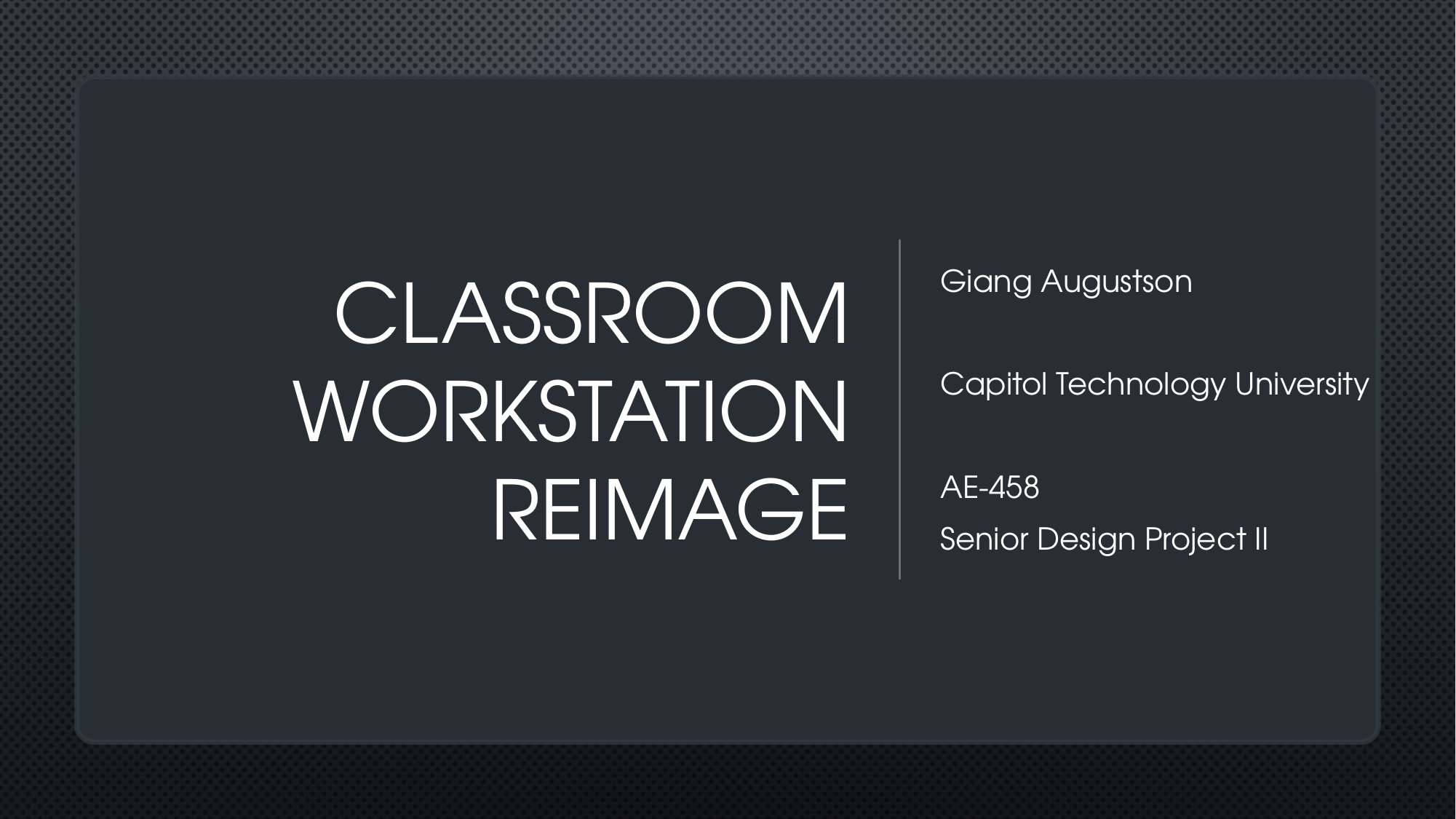

# Classroom Workstation Reimage
Giang Augustson

Capitol Technology University

AE-458
Senior Design Project II